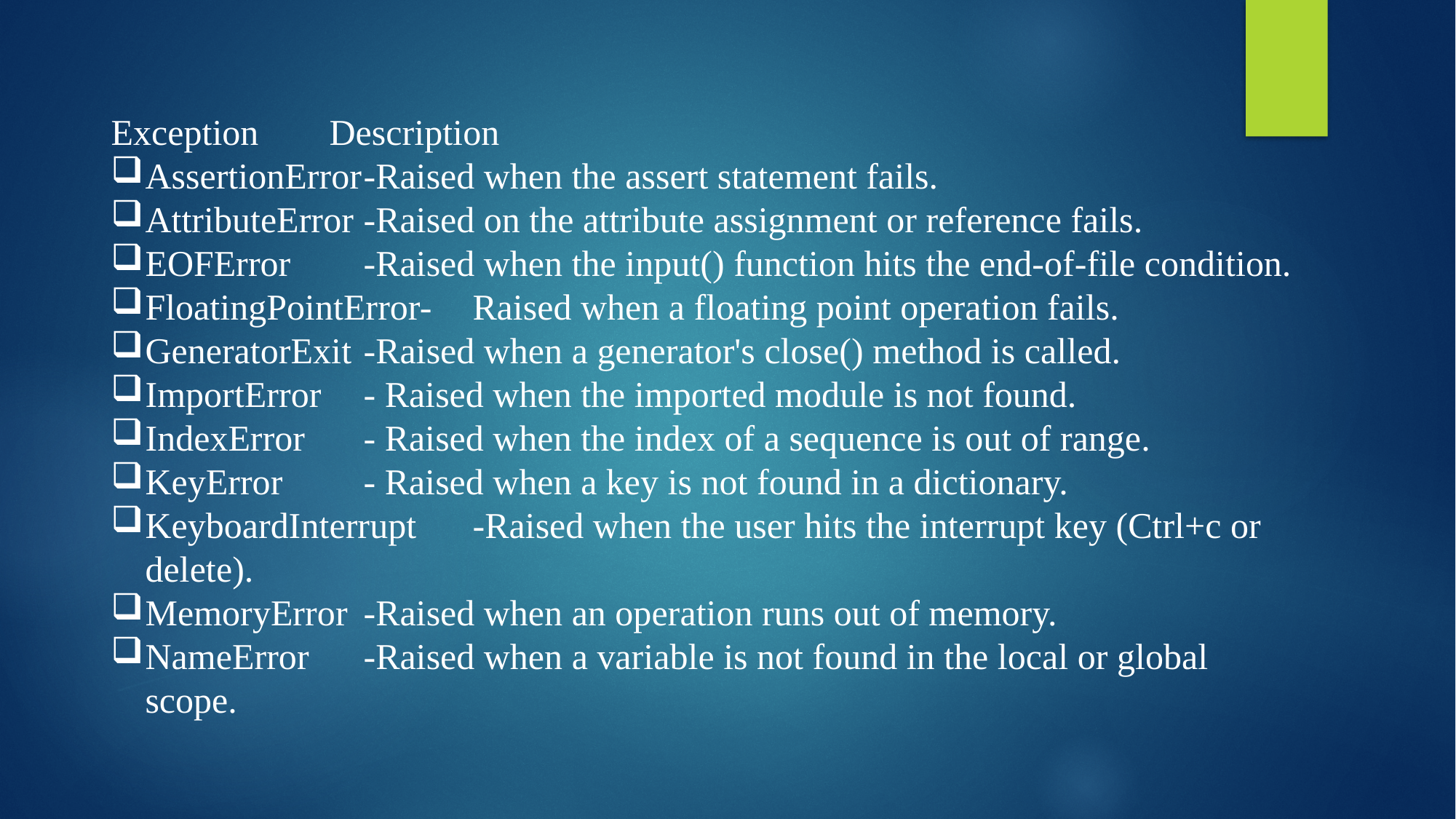

Exception	Description
AssertionError	-Raised when the assert statement fails.
AttributeError	-Raised on the attribute assignment or reference fails.
EOFError	-Raised when the input() function hits the end-of-file condition.
FloatingPointError-	Raised when a floating point operation fails.
GeneratorExit	-Raised when a generator's close() method is called.
ImportError	- Raised when the imported module is not found.
IndexError	- Raised when the index of a sequence is out of range.
KeyError	- Raised when a key is not found in a dictionary.
KeyboardInterrupt	-Raised when the user hits the interrupt key (Ctrl+c or delete).
MemoryError	-Raised when an operation runs out of memory.
NameError	-Raised when a variable is not found in the local or global scope.